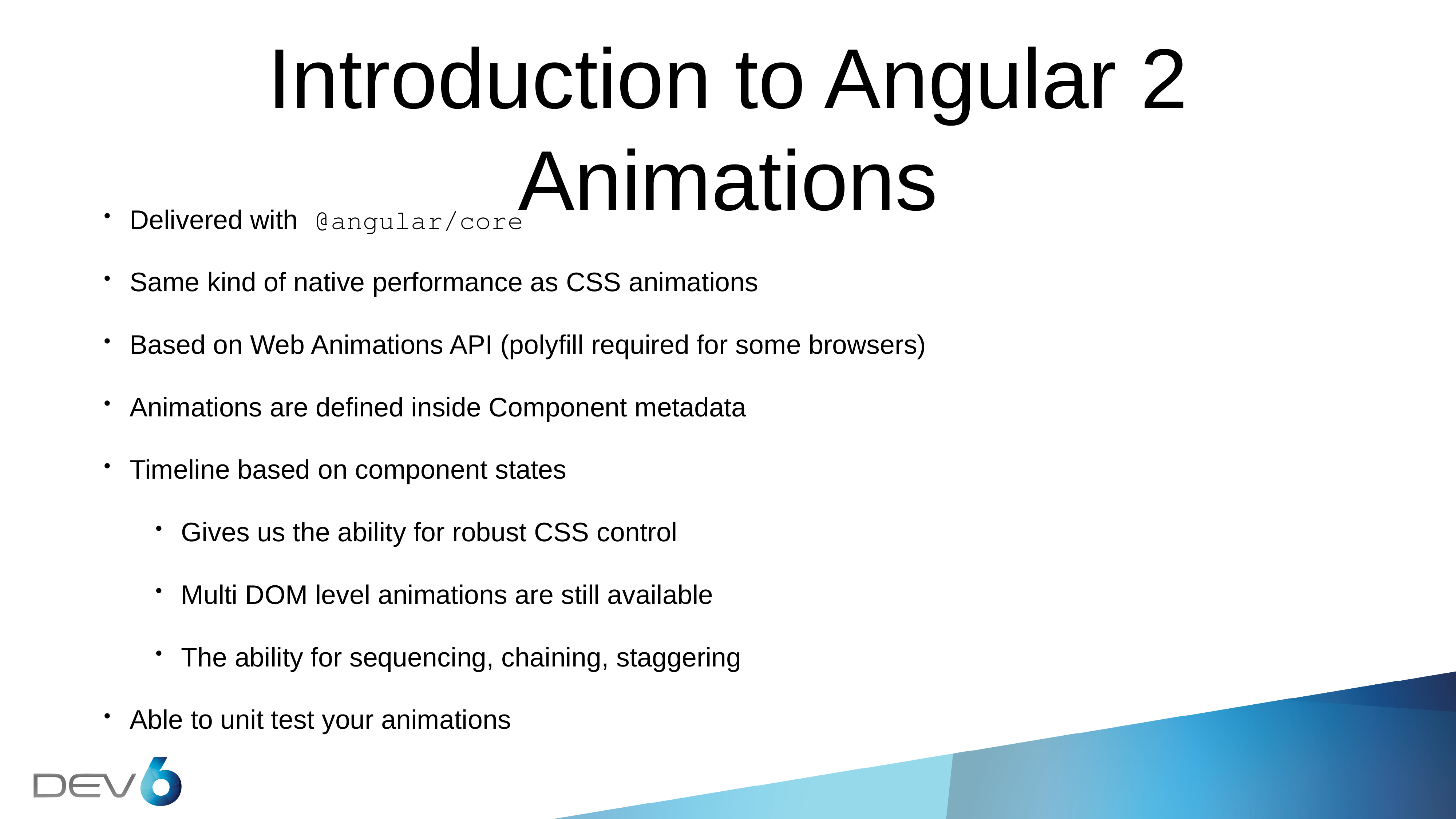

# Introduction to Angular 2 Animations
Delivered with @angular/core
Same kind of native performance as CSS animations
Based on Web Animations API (polyfill required for some browsers)
Animations are defined inside Component metadata
Timeline based on component states
Gives us the ability for robust CSS control
Multi DOM level animations are still available
The ability for sequencing, chaining, staggering
Able to unit test your animations